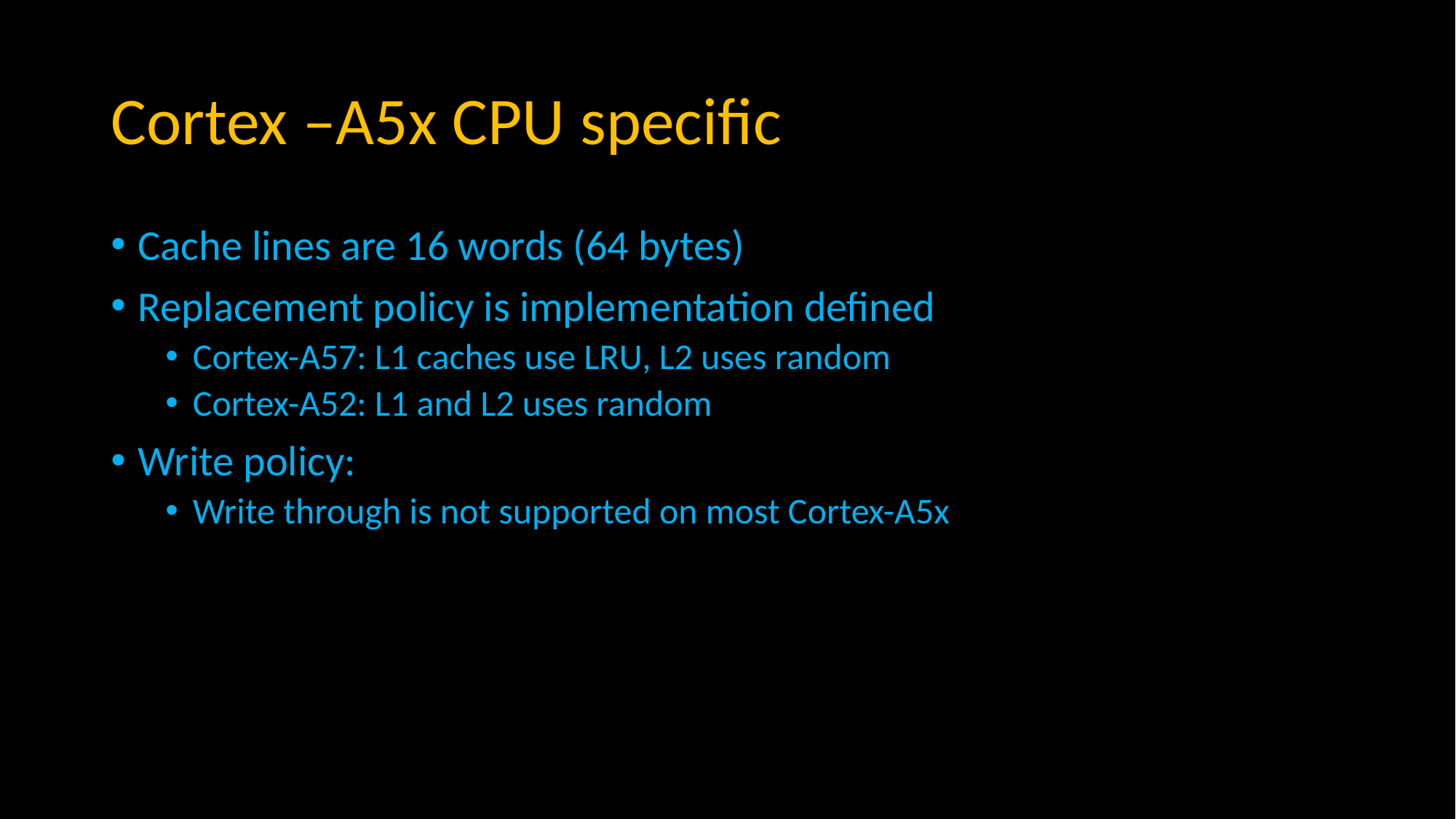

# Cortex –A5x CPU specific
Cache lines are 16 words (64 bytes)
Replacement policy is implementation defined
Cortex-A57: L1 caches use LRU, L2 uses random
Cortex-A52: L1 and L2 uses random
Write policy:
Write through is not supported on most Cortex-A5x